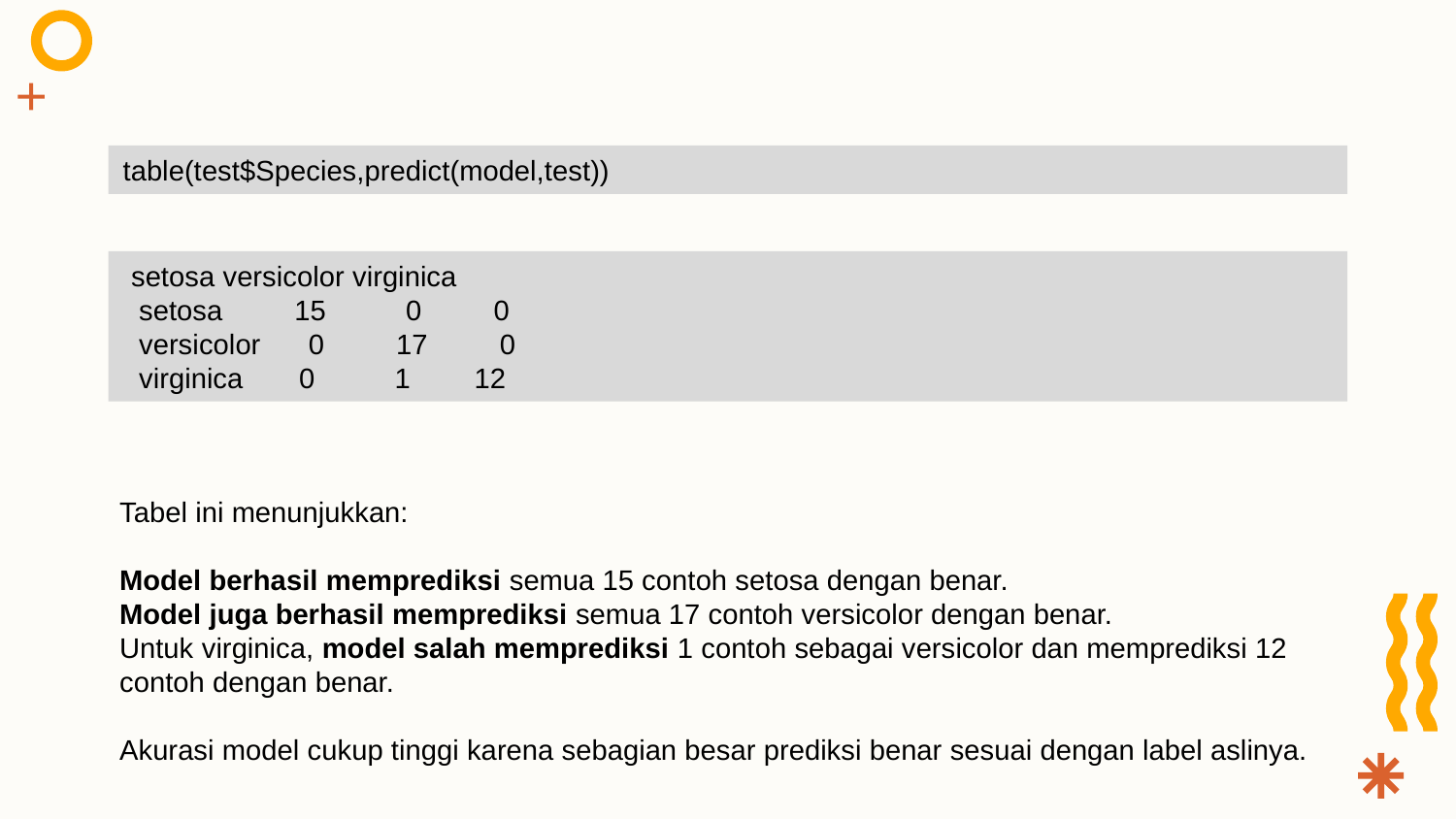

#
table(test$Species,predict(model,test))
 setosa versicolor virginica
  setosa         15          0         0
  versicolor      0         17         0
  virginica       0          1        12
Tabel ini menunjukkan:

Model berhasil memprediksi semua 15 contoh setosa dengan benar.
Model juga berhasil memprediksi semua 17 contoh versicolor dengan benar.
Untuk virginica, model salah memprediksi 1 contoh sebagai versicolor dan memprediksi 12 contoh dengan benar.

Akurasi model cukup tinggi karena sebagian besar prediksi benar sesuai dengan label aslinya.